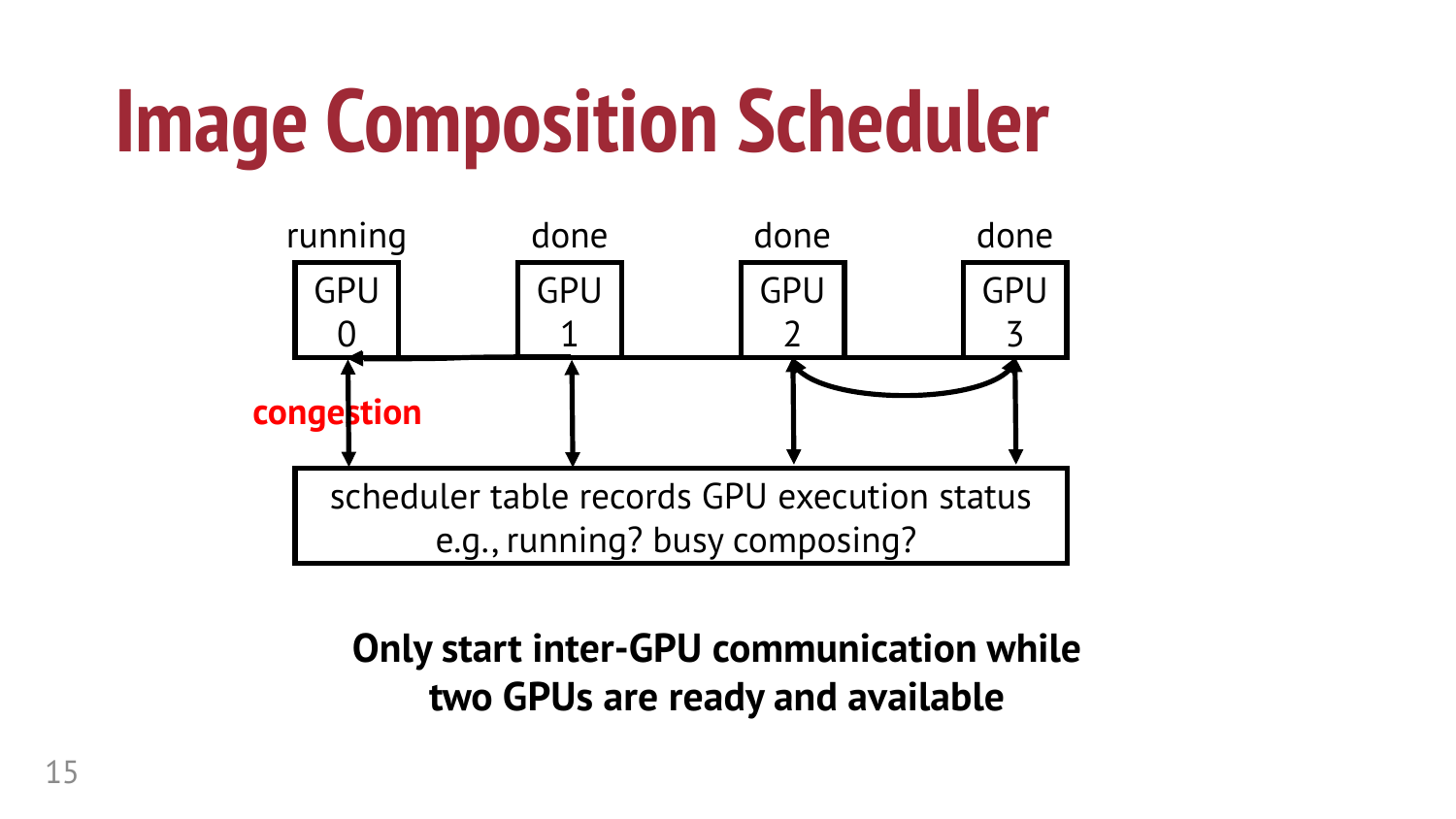

# Image Composition Scheduler
running
GPU0
done
GPU1
done
GPU2
done
GPU3
congestion
scheduler table records GPU execution status
e.g., running? busy composing?
Only start inter-GPU communication while
two GPUs are ready and available